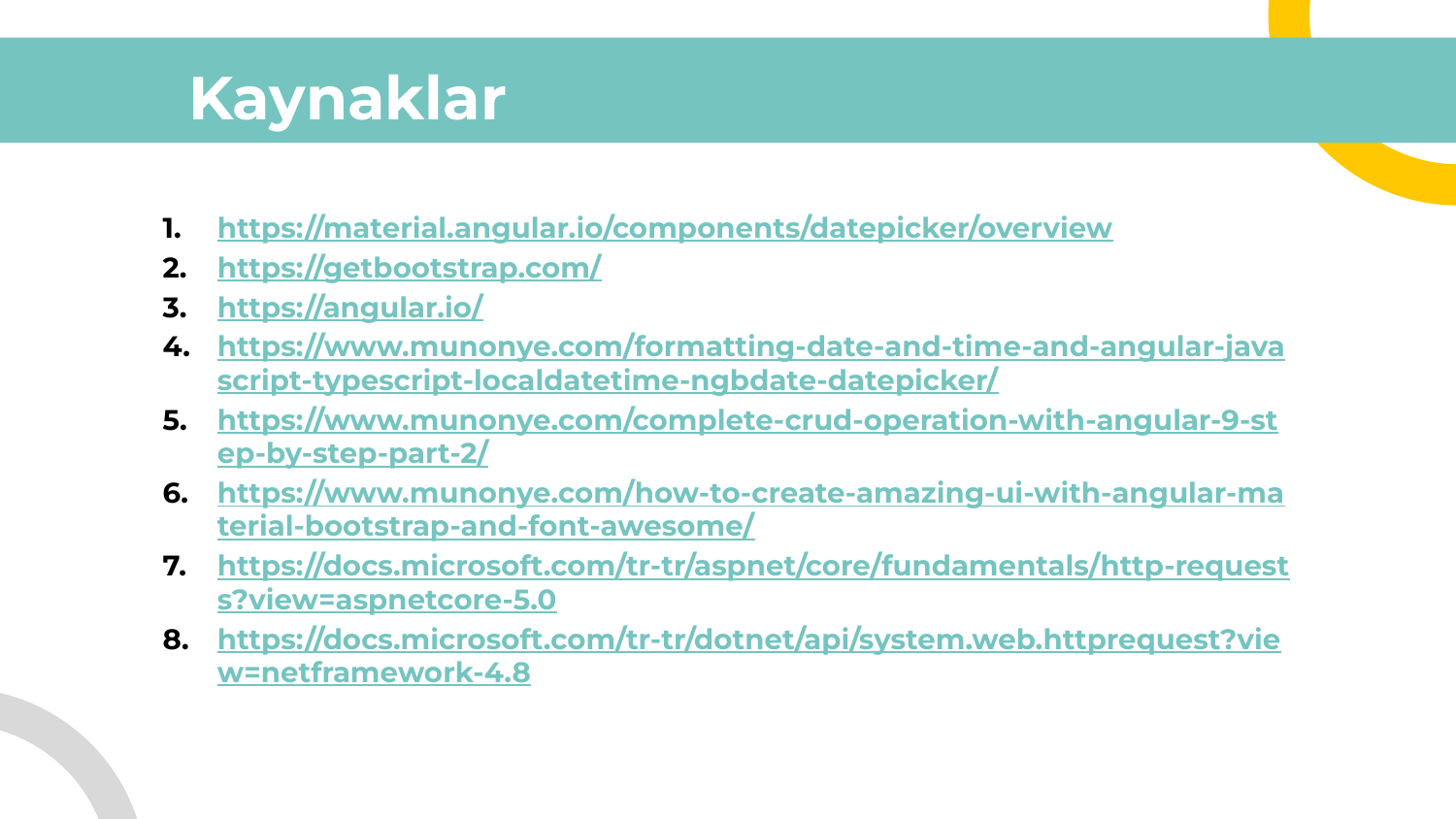

# Kaynaklar

https://material.angular.io/components/datepicker/overview
https://getbootstrap.com/
https://angular.io/
https://www.munonye.com/formatting-date-and-time-and-angular-javascript-typescript-localdatetime-ngbdate-datepicker/
https://www.munonye.com/complete-crud-operation-with-angular-9-step-by-step-part-2/
https://www.munonye.com/how-to-create-amazing-ui-with-angular-material-bootstrap-and-font-awesome/
https://docs.microsoft.com/tr-tr/aspnet/core/fundamentals/http-requests?view=aspnetcore-5.0
https://docs.microsoft.com/tr-tr/dotnet/api/system.web.httprequest?view=netframework-4.8